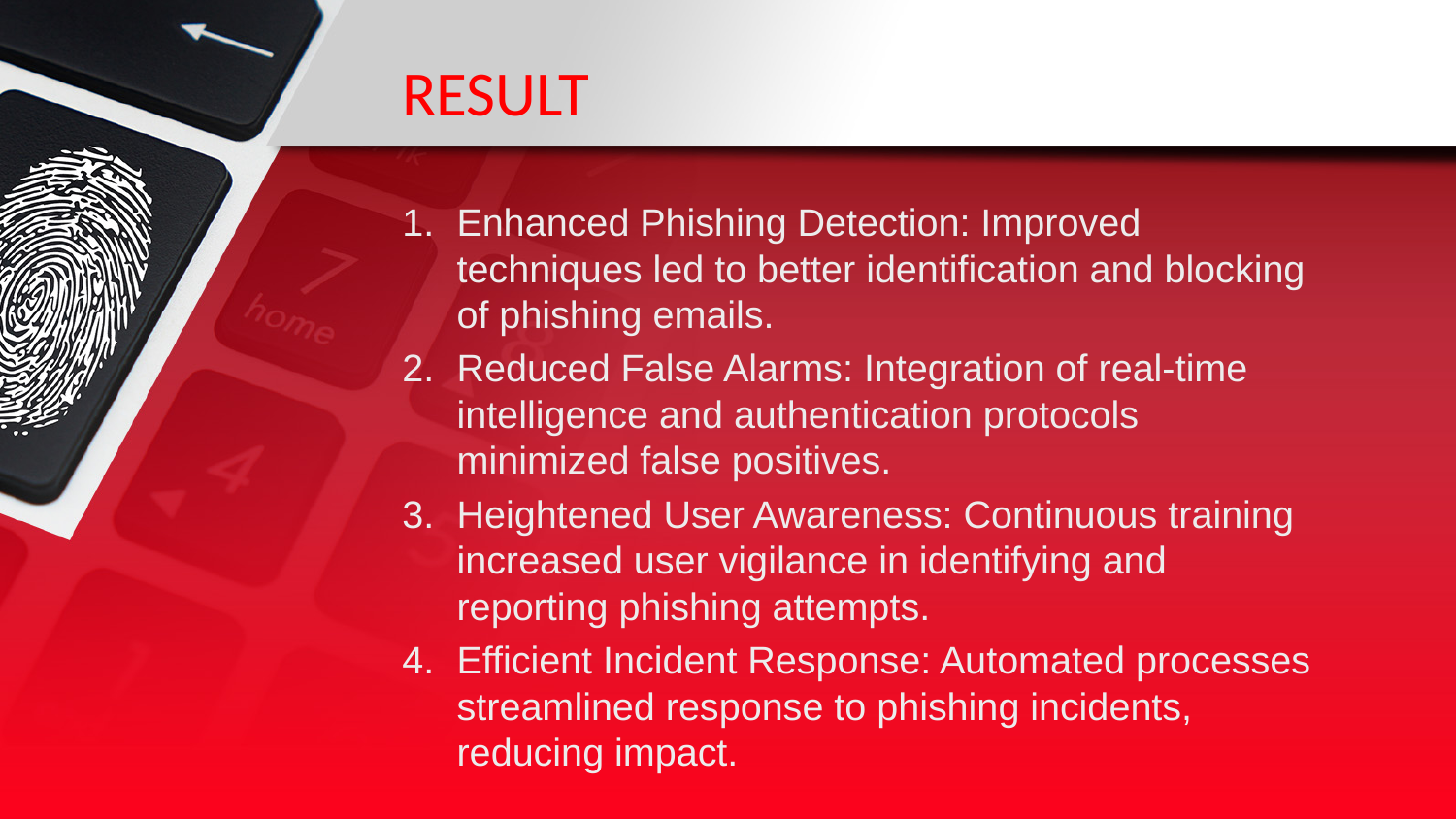

# RESULT
Enhanced Phishing Detection: Improved techniques led to better identification and blocking of phishing emails.
Reduced False Alarms: Integration of real-time intelligence and authentication protocols minimized false positives.
Heightened User Awareness: Continuous training increased user vigilance in identifying and reporting phishing attempts.
Efficient Incident Response: Automated processes streamlined response to phishing incidents, reducing impact.